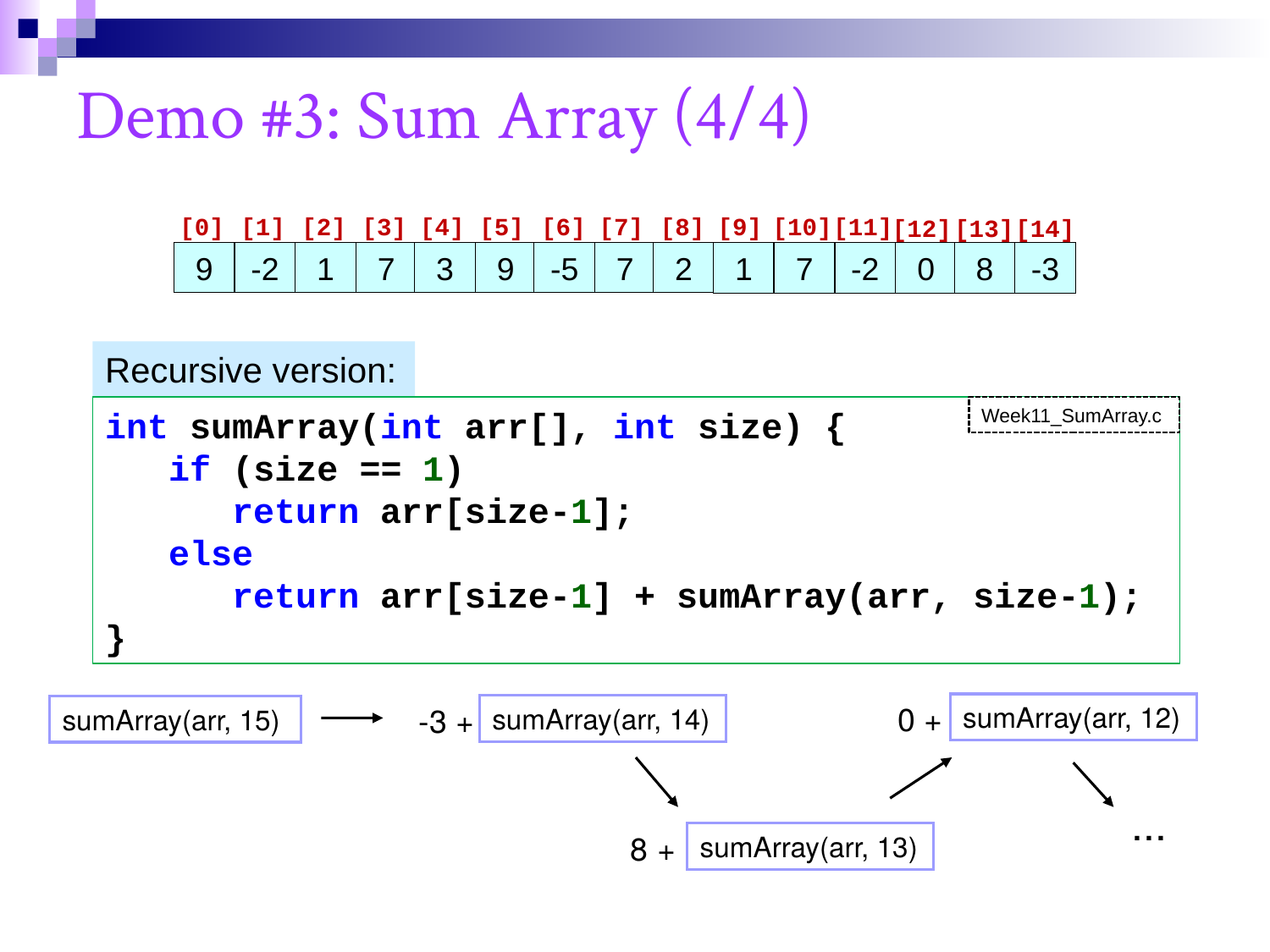

# Demo #3: Sum Array (4/4)
[0]
[1]
[2]
[3]
[4]
[5]
[6]
[7]
[8]
[9]
[10]
[11]
[12]
[13]
[14]
9
-2
1
7
3
9
-5
7
2
1
7
-2
0
8
-3
Recursive version:
Week11_SumArray.c
int sumArray(int arr[], int size) {
   if (size == 1)
      return arr[size-1];
   else
      return arr[size-1] + sumArray(arr, size-1);
}
0 +
sumArray(arr, 12)

-3 +
sumArray(arr, 14)

sumArray(arr, 15)

8 +
sumArray(arr, 13)

...